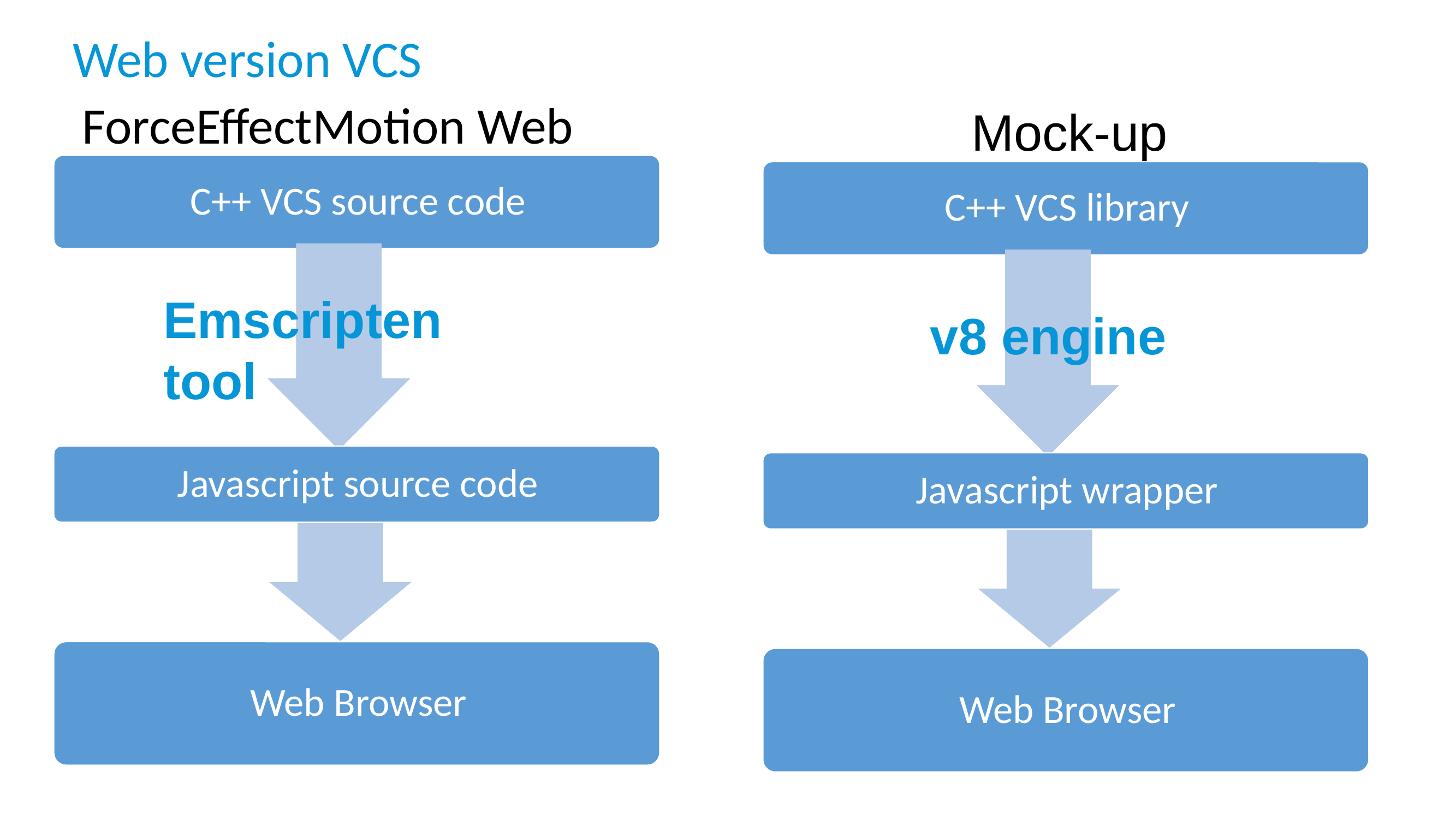

# Web version VCS
ForceEffectMotion Web
              Mock-up
C++ VCS source code

Javascript source code

Web Browser
C++ VCS library

Javascript wrapper

Web Browser
Android Application Java Code
Emscripten tool
v8 engine